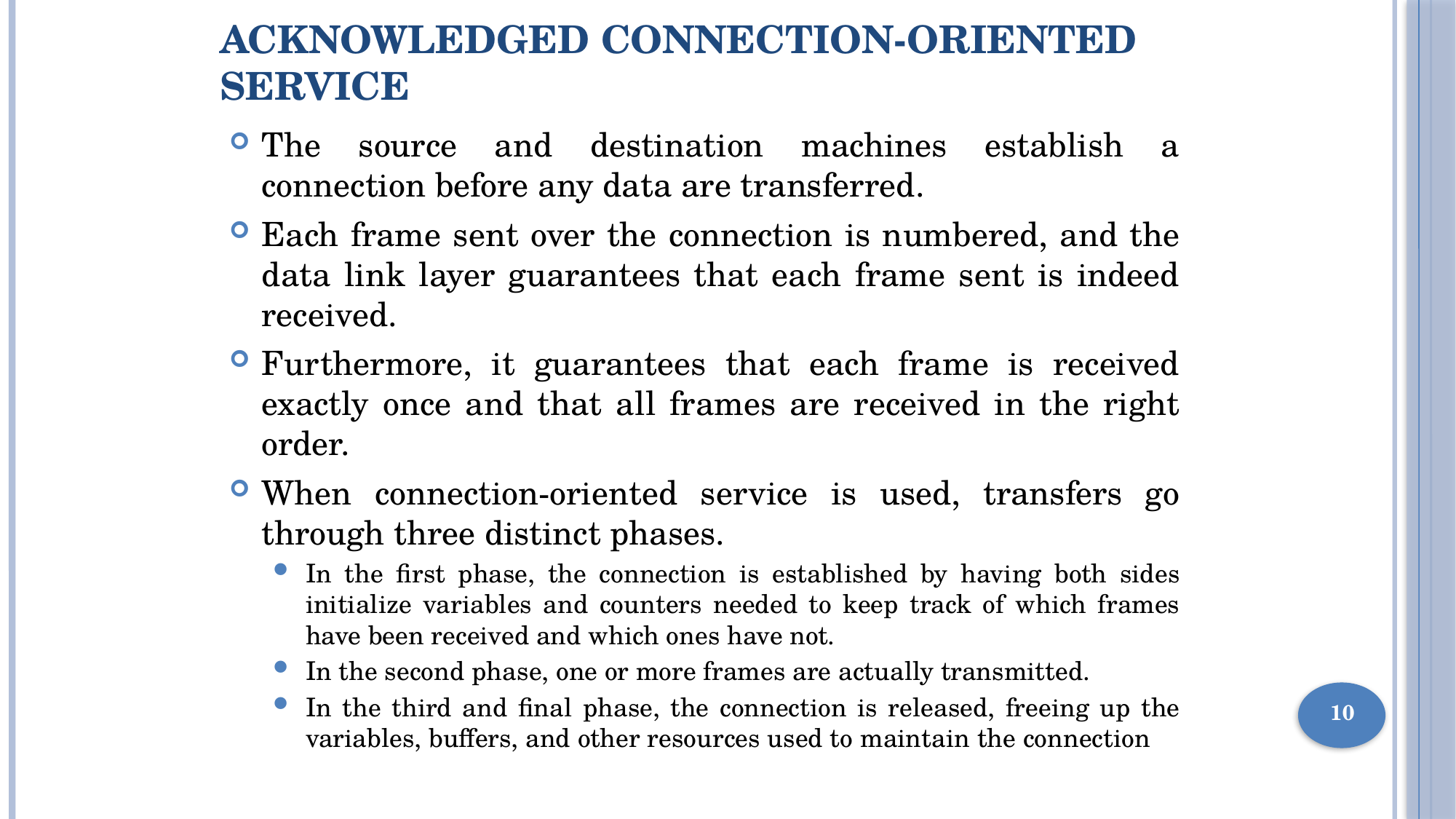

# Acknowledged Connection-Oriented service
The source and destination machines establish a connection before any data are transferred.
Each frame sent over the connection is numbered, and the data link layer guarantees that each frame sent is indeed received.
Furthermore, it guarantees that each frame is received exactly once and that all frames are received in the right order.
When connection-oriented service is used, transfers go through three distinct phases.
In the first phase, the connection is established by having both sides initialize variables and counters needed to keep track of which frames have been received and which ones have not.
In the second phase, one or more frames are actually transmitted.
In the third and final phase, the connection is released, freeing up the variables, buffers, and other resources used to maintain the connection
10